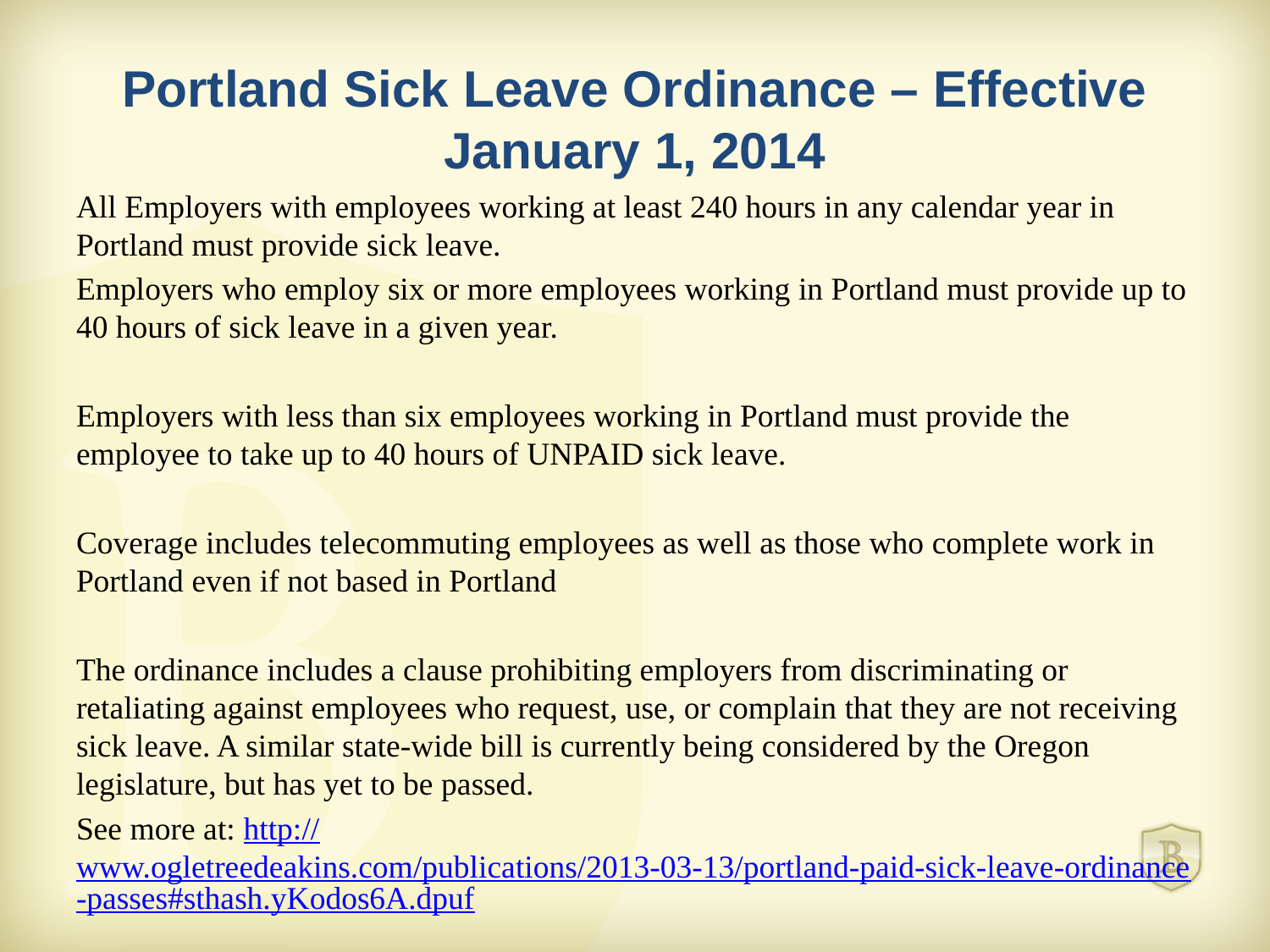

# Portland Sick Leave Ordinance – Effective January 1, 2014
All Employers with employees working at least 240 hours in any calendar year in Portland must provide sick leave.
Employers who employ six or more employees working in Portland must provide up to 40 hours of sick leave in a given year.

Employers with less than six employees working in Portland must provide the employee to take up to 40 hours of UNPAID sick leave.

Coverage includes telecommuting employees as well as those who complete work in Portland even if not based in Portland

The ordinance includes a clause prohibiting employers from discriminating or retaliating against employees who request, use, or complain that they are not receiving sick leave. A similar state-wide bill is currently being considered by the Oregon legislature, but has yet to be passed.
See more at: http://www.ogletreedeakins.com/publications/2013-03-13/portland-paid-sick-leave-ordinance-passes#sthash.yKodos6A.dpuf